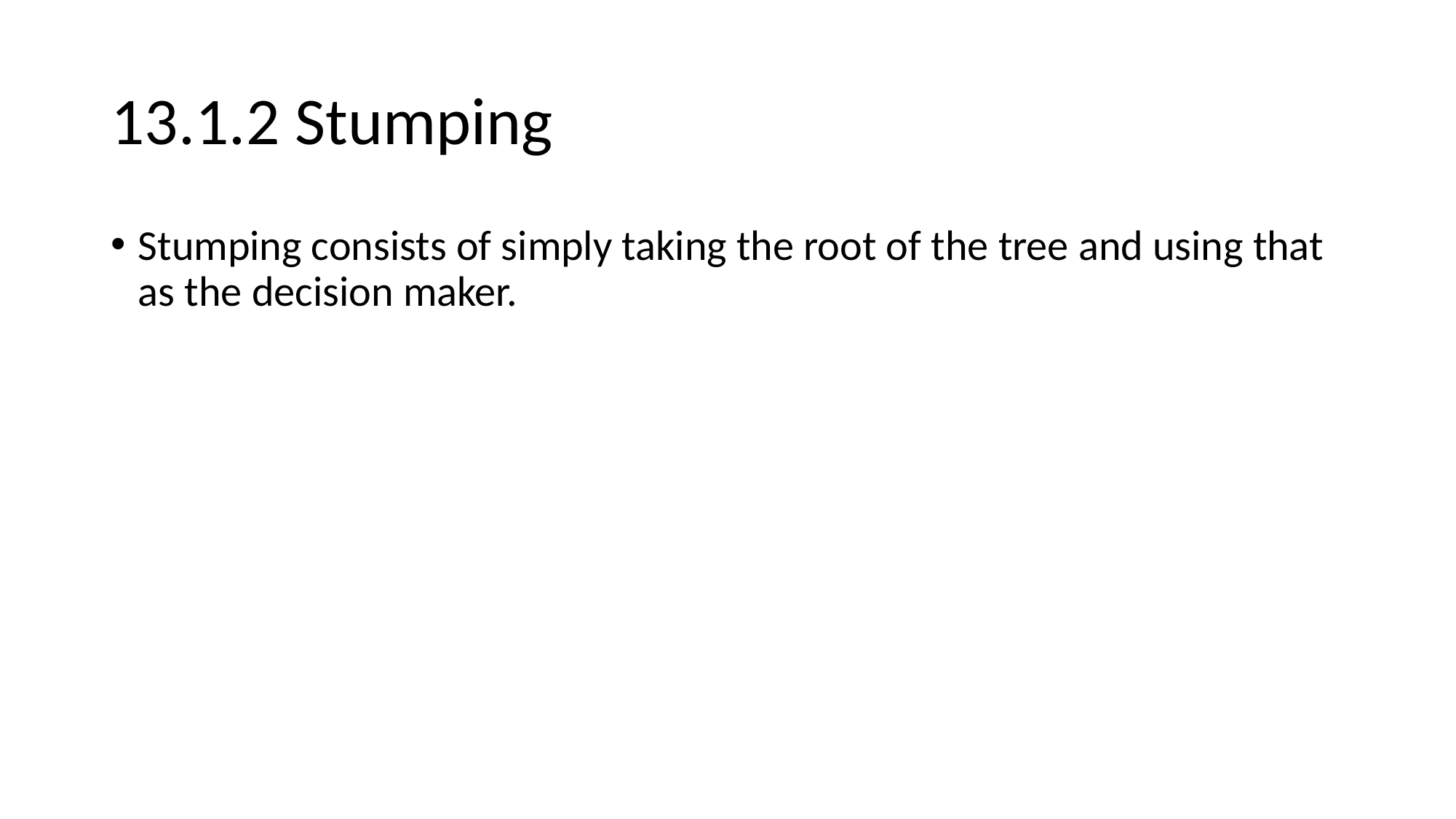

# 13.1.2 Stumping
Stumping consists of simply taking the root of the tree and using that as the decision maker.